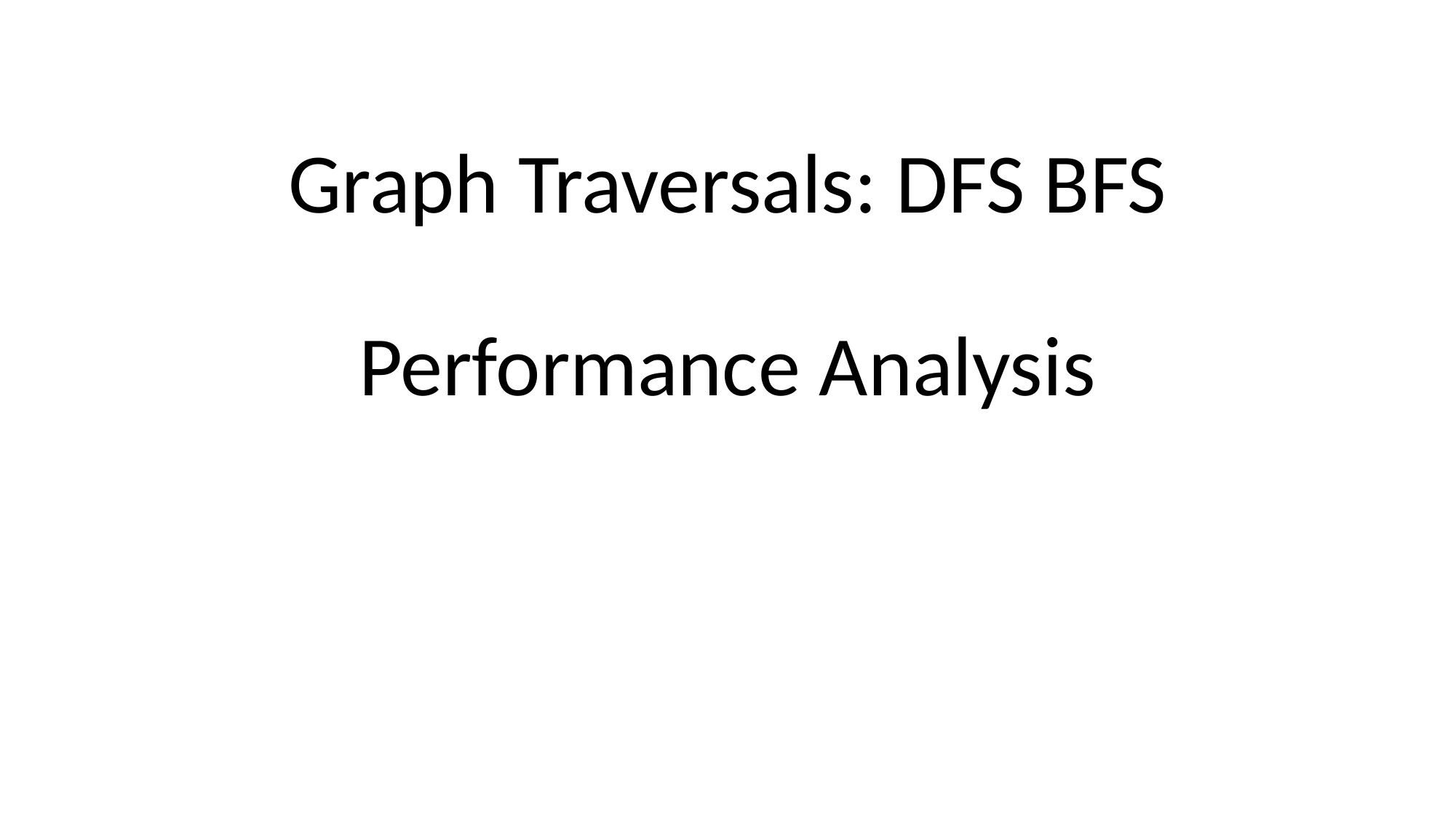

# Graph Traversals: DFS BFS Performance Analysis